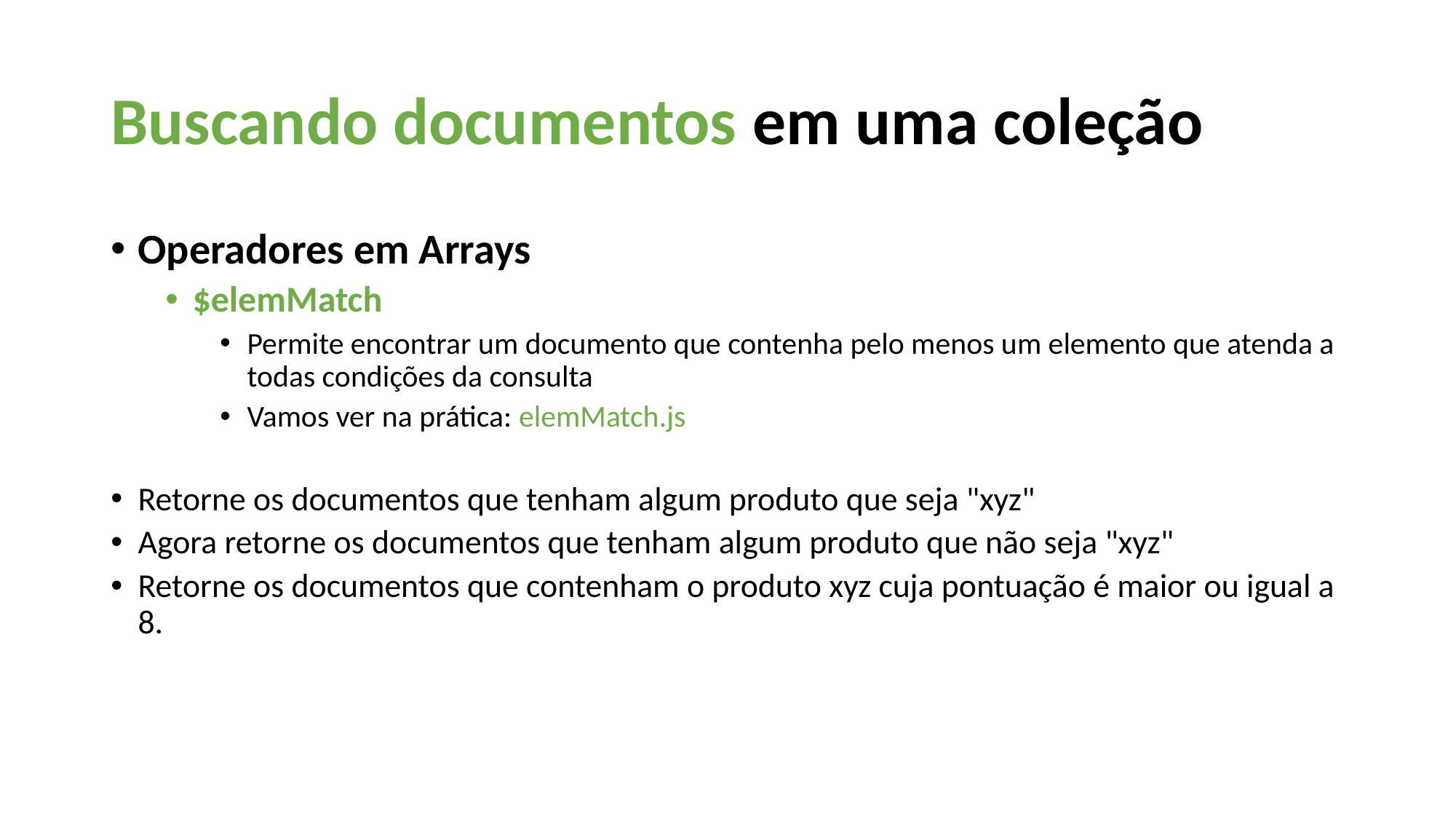

Buscando documentos em uma coleção

Operadores em Arrays
$elemMatch
Permite encontrar um documento que contenha pelo menos um elemento que atenda a todas condições da consulta
Vamos ver na prática: elemMatch.js

Retorne os documentos que tenham algum produto que seja "xyz"
Agora retorne os documentos que tenham algum produto que não seja "xyz"
Retorne os documentos que contenham o produto xyz cuja pontuação é maior ou igual a 8.